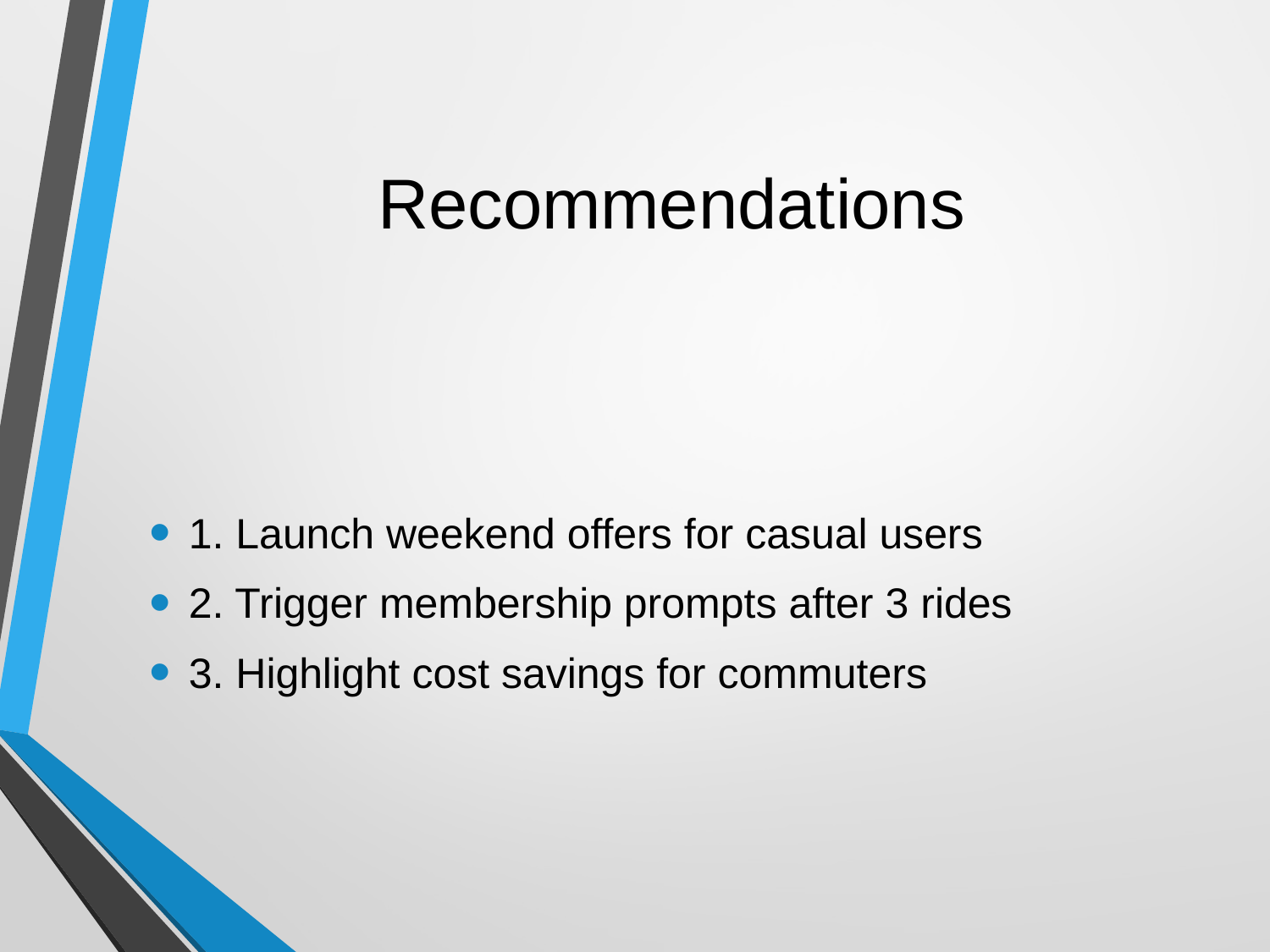

# Recommendations
1. Launch weekend offers for casual users
2. Trigger membership prompts after 3 rides
3. Highlight cost savings for commuters